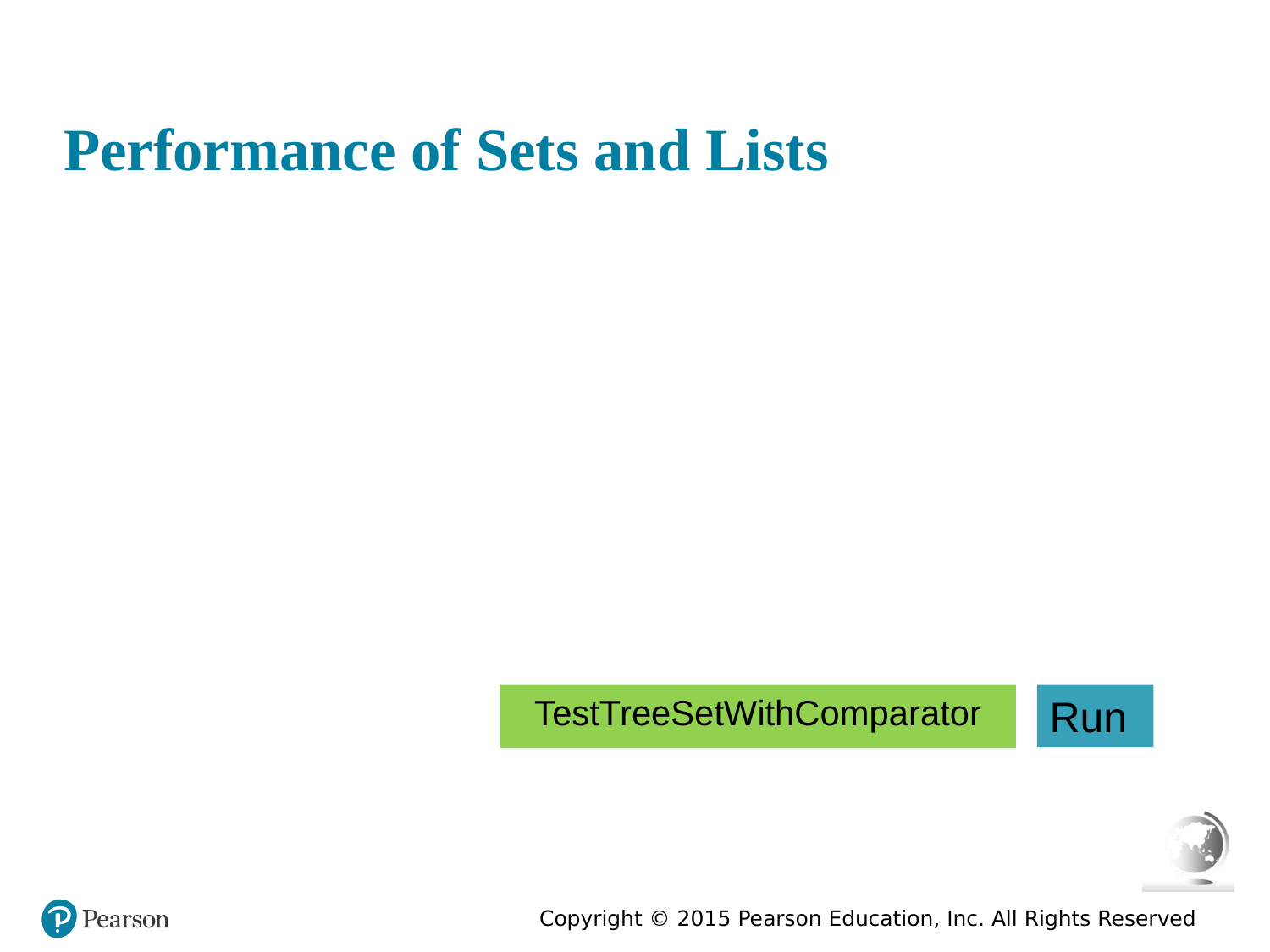

# Performance of Sets and Lists
TestTreeSetWithComparator
Run